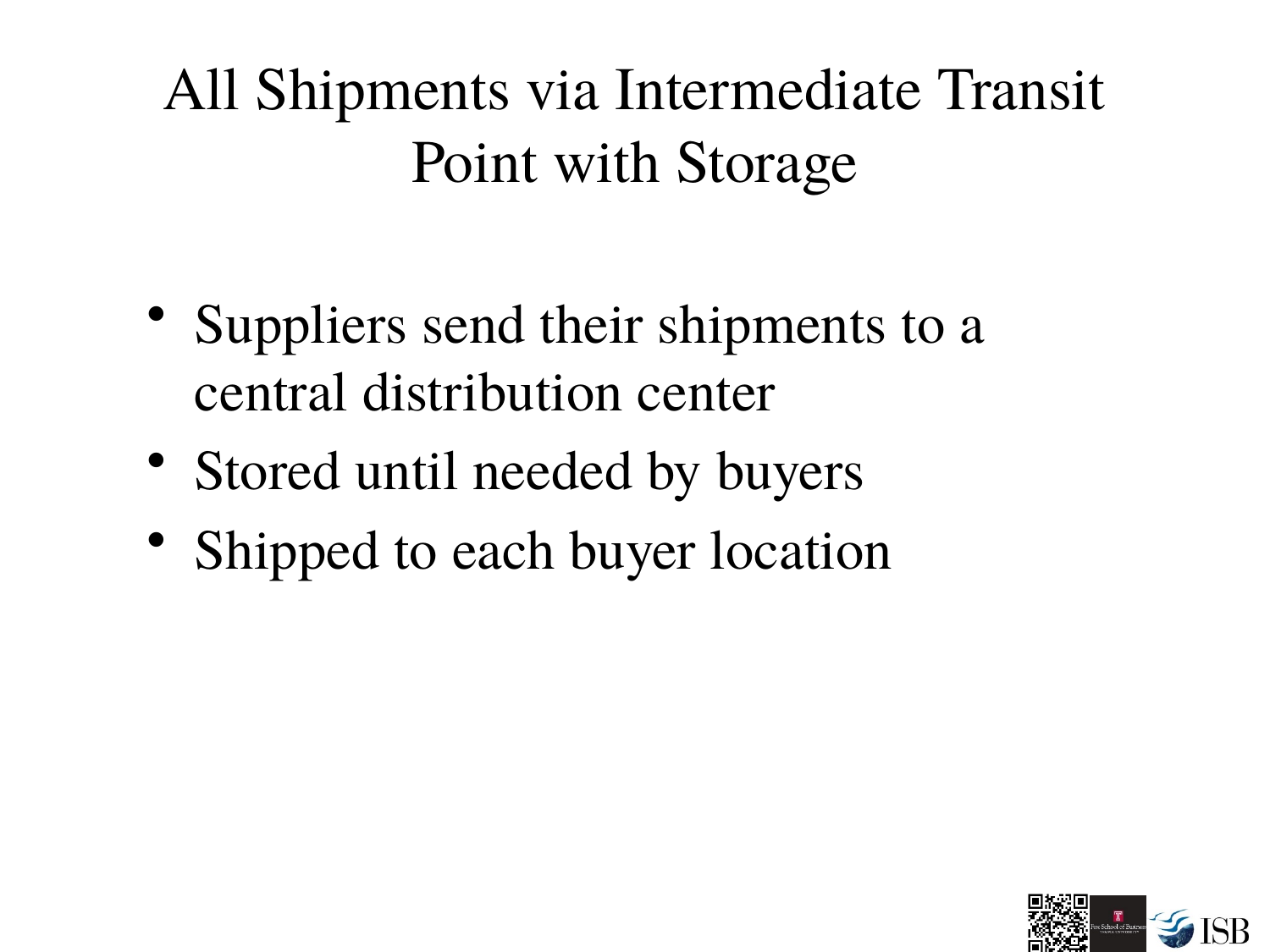

# All Shipments via Intermediate Transit Point with Storage
Suppliers send their shipments to a central distribution center
Stored until needed by buyers
Shipped to each buyer location